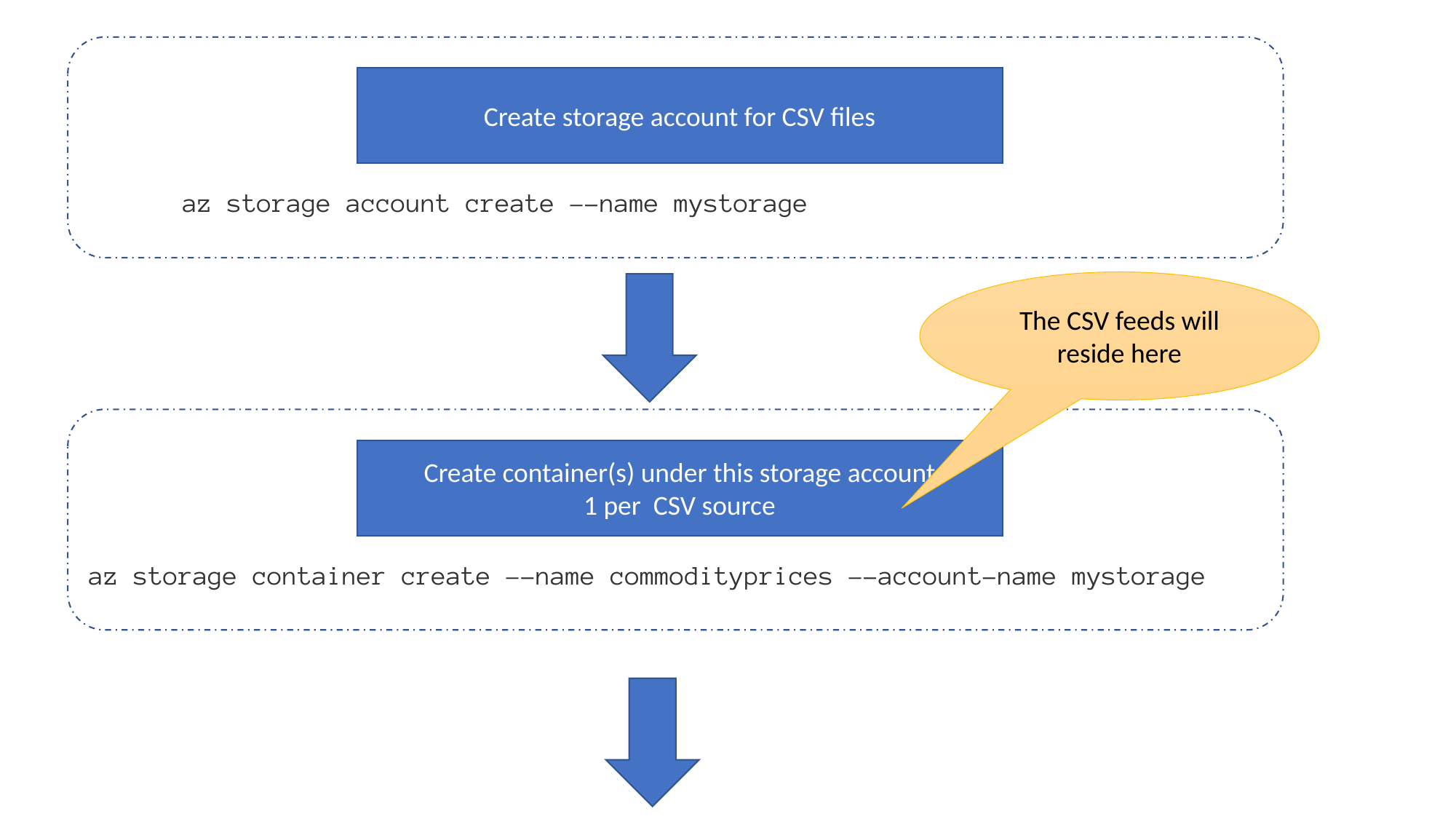

Create storage account for CSV files
az storage account create –-name mystorage
The CSV feeds will reside here

Create container(s) under this storage account
1 per  CSV source
az storage container create –-name commodityprices –-account-name mystorage